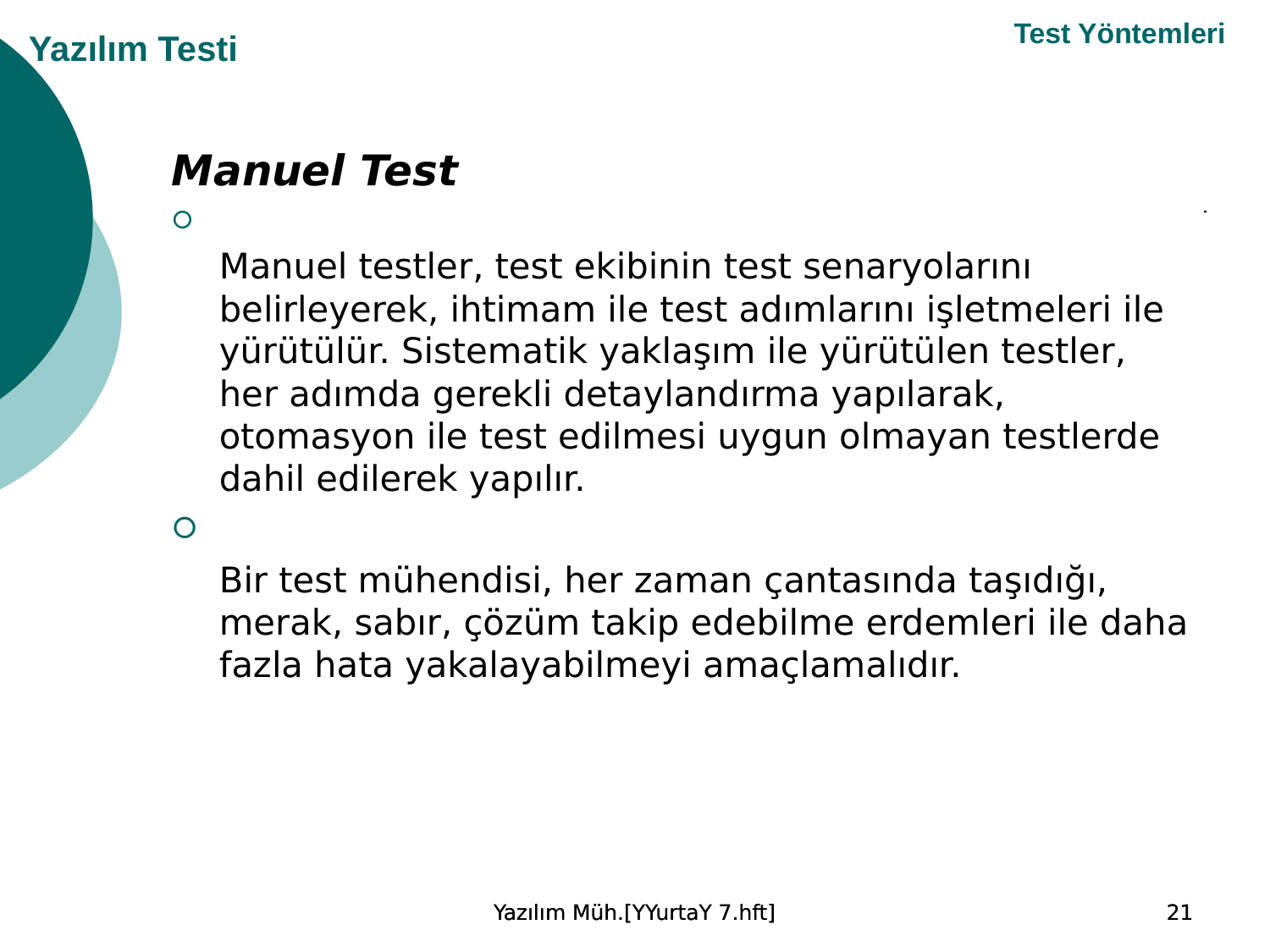

Test Yöntemleri
Yazılım Testi
Manuel Test
Manuel testler, test ekibinin test senaryolarını belirleyerek, ihtimam ile test adımlarını işletmeleri ile
yürütülür. Sistematik yaklaşım ile yürütülen testler, her adımda gerekli detaylandırma yapılarak, otomasyon ile test edilmesi uygun olmayan testlerde dahil edilerek yapılır.
Bir test mühendisi, her zaman çantasında taşıdığı, merak, sabır, çözüm takip edebilme erdemleri ile daha fazla hata yakalayabilmeyi amaçlamalıdır.
Yazılım Müh.[YYurtaY 7.hft]
Yazılım Müh.[YYurtaY 7.hft]
21
21